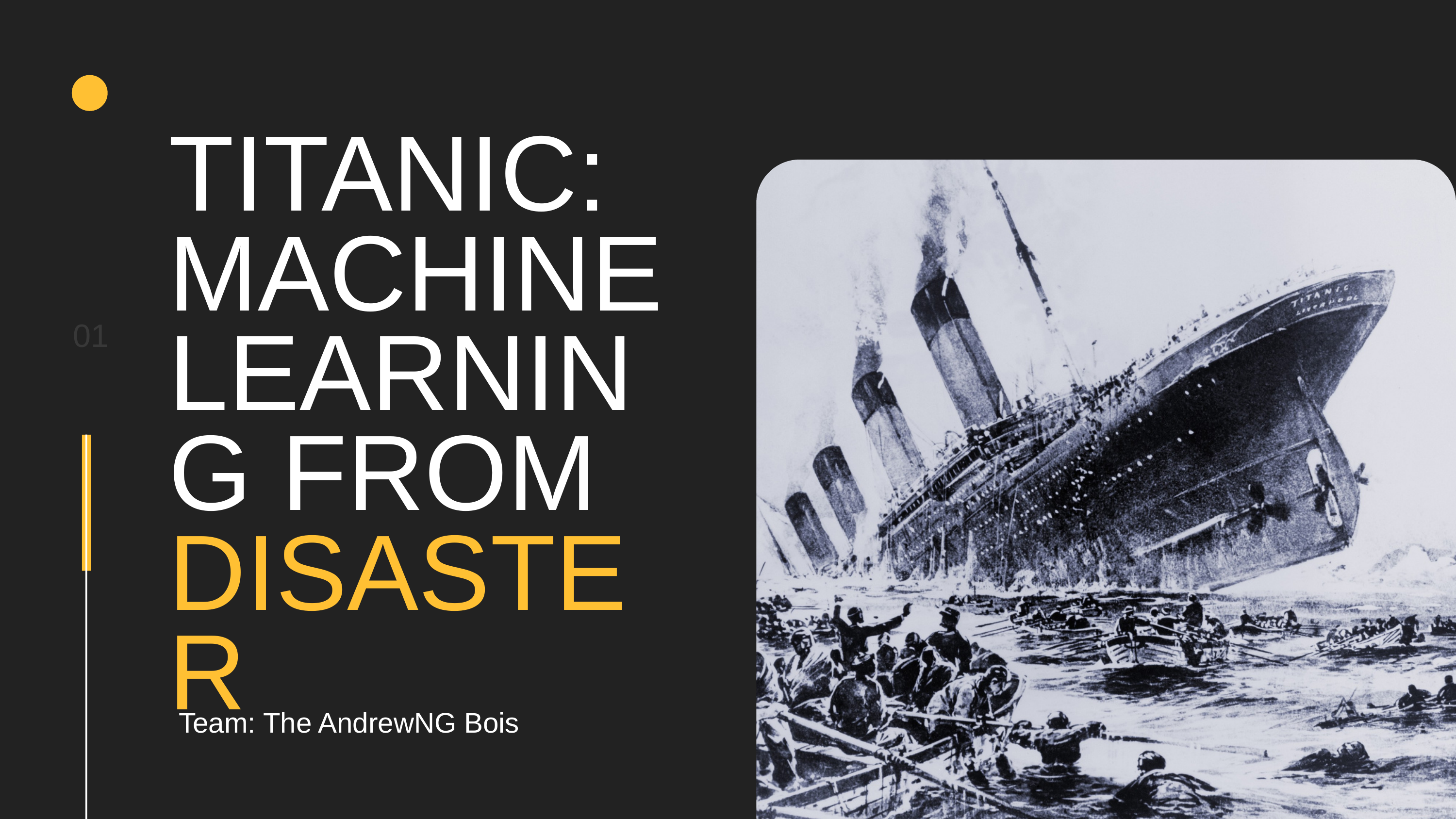

TITANIC:
MACHINE LEARNING FROM DISASTER

01

Team: The AndrewNG Bois